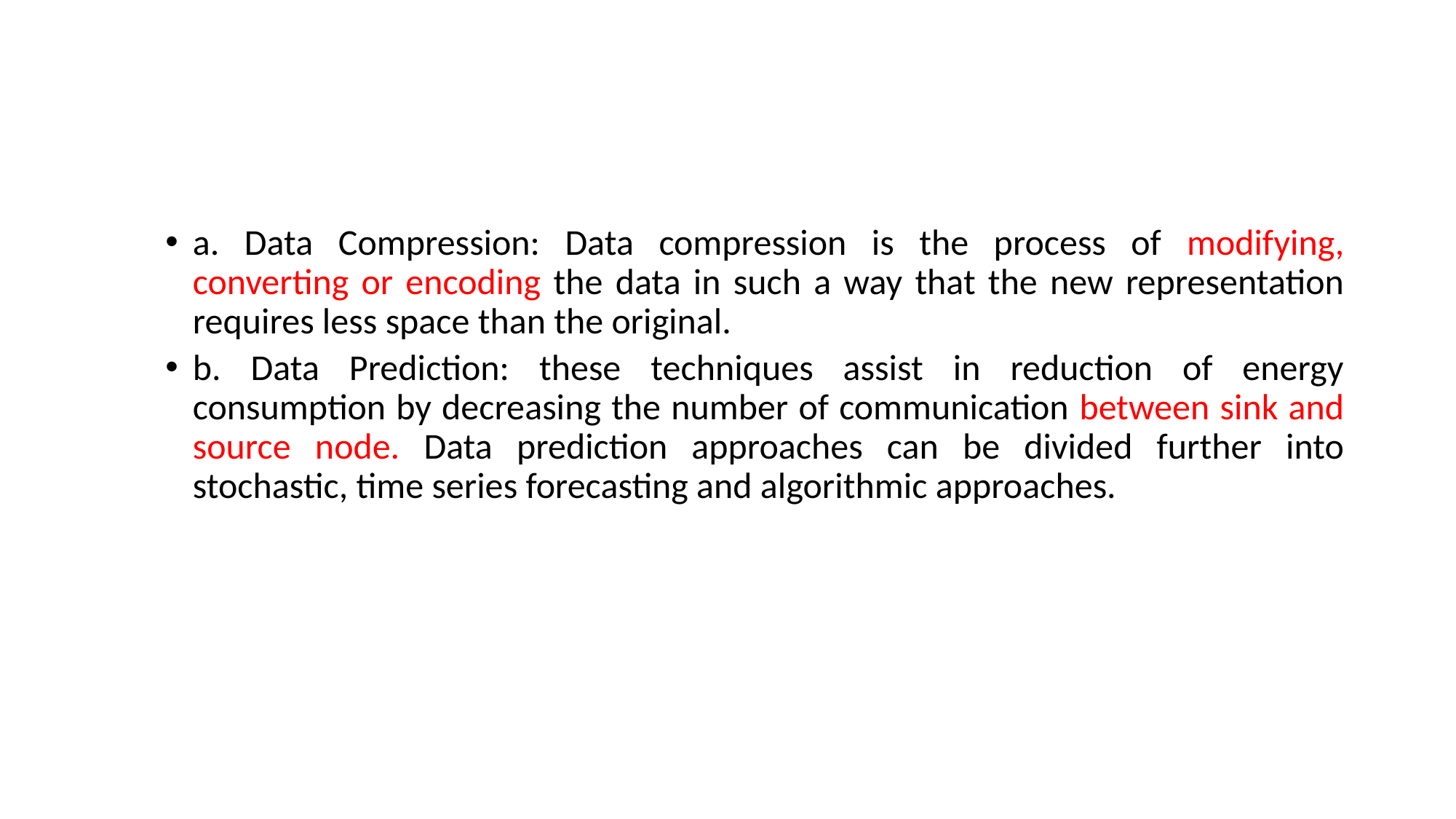

#
a. Data Compression: Data compression is the process of modifying, converting or encoding the data in such a way that the new representation requires less space than the original.
b. Data Prediction: these techniques assist in reduction of energy consumption by decreasing the number of communication between sink and source node. Data prediction approaches can be divided further into stochastic, time series forecasting and algorithmic approaches.